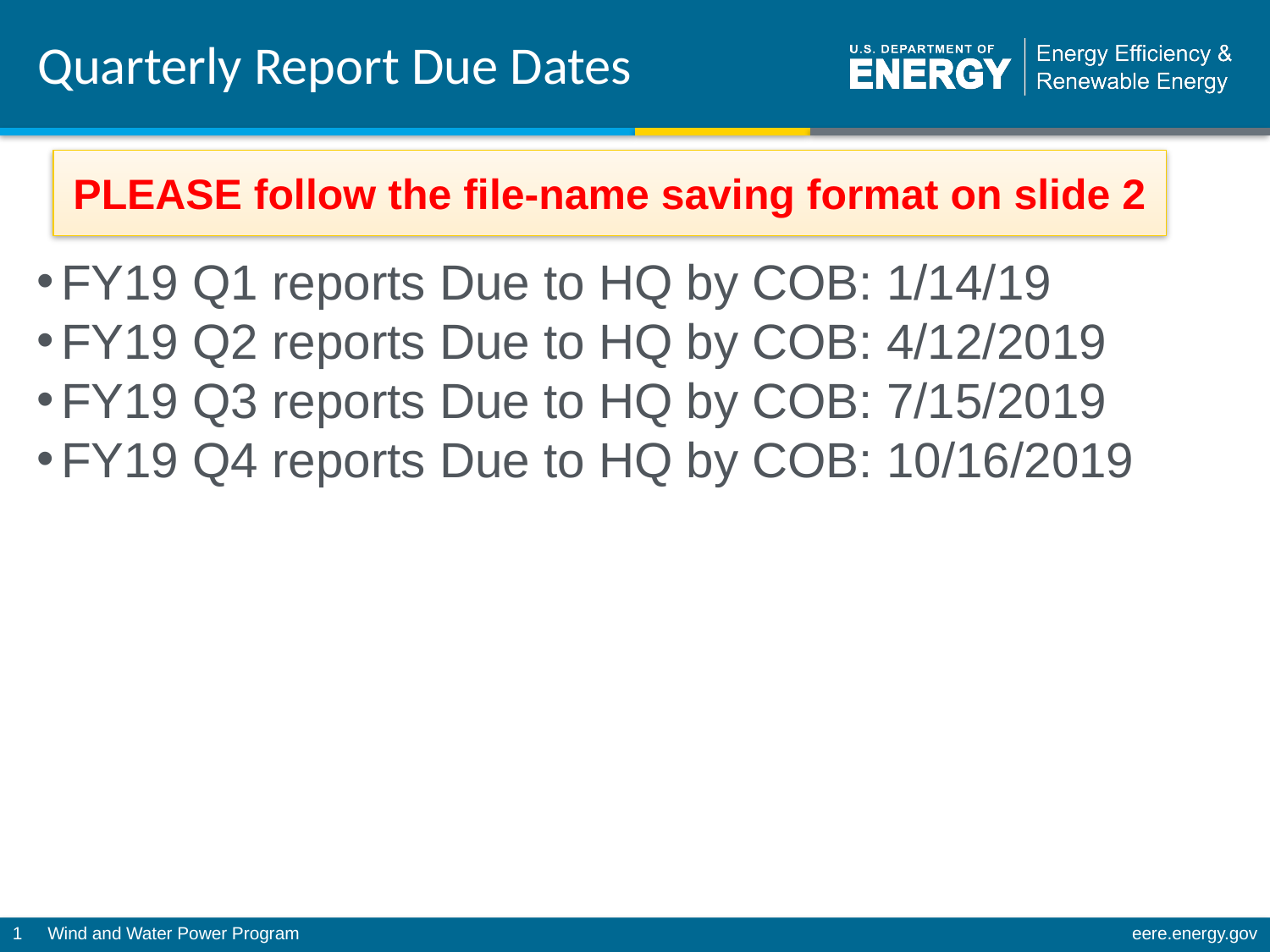

# Quarterly Report Due Dates
PLEASE follow the file-name saving format on slide 2
FY19 Q1 reports Due to HQ by COB: 1/14/19
FY19 Q2 reports Due to HQ by COB: 4/12/2019
FY19 Q3 reports Due to HQ by COB: 7/15/2019
FY19 Q4 reports Due to HQ by COB: 10/16/2019